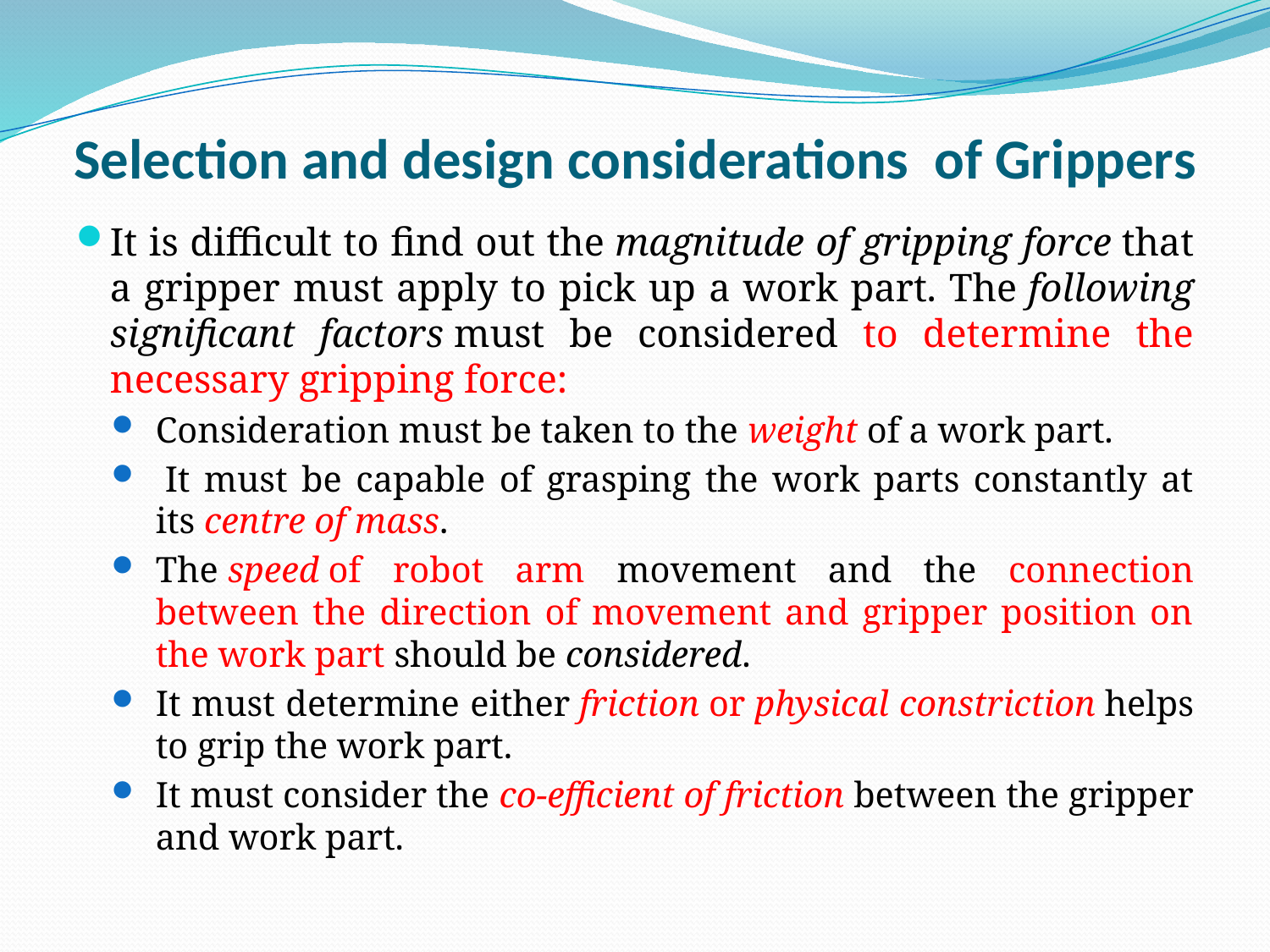

# Selection and design considerations  of Grippers
It is difficult to find out the magnitude of gripping force that a gripper must apply to pick up a work part. The following significant factors must be considered to determine the necessary gripping force:
Consideration must be taken to the weight of a work part.
 It must be capable of grasping the work parts constantly at its centre of mass.
The speed of robot arm movement and the connection between the direction of movement and gripper position on the work part should be considered.
It must determine either friction or physical constriction helps to grip the work part.
It must consider the co-efficient of friction between the gripper and work part.